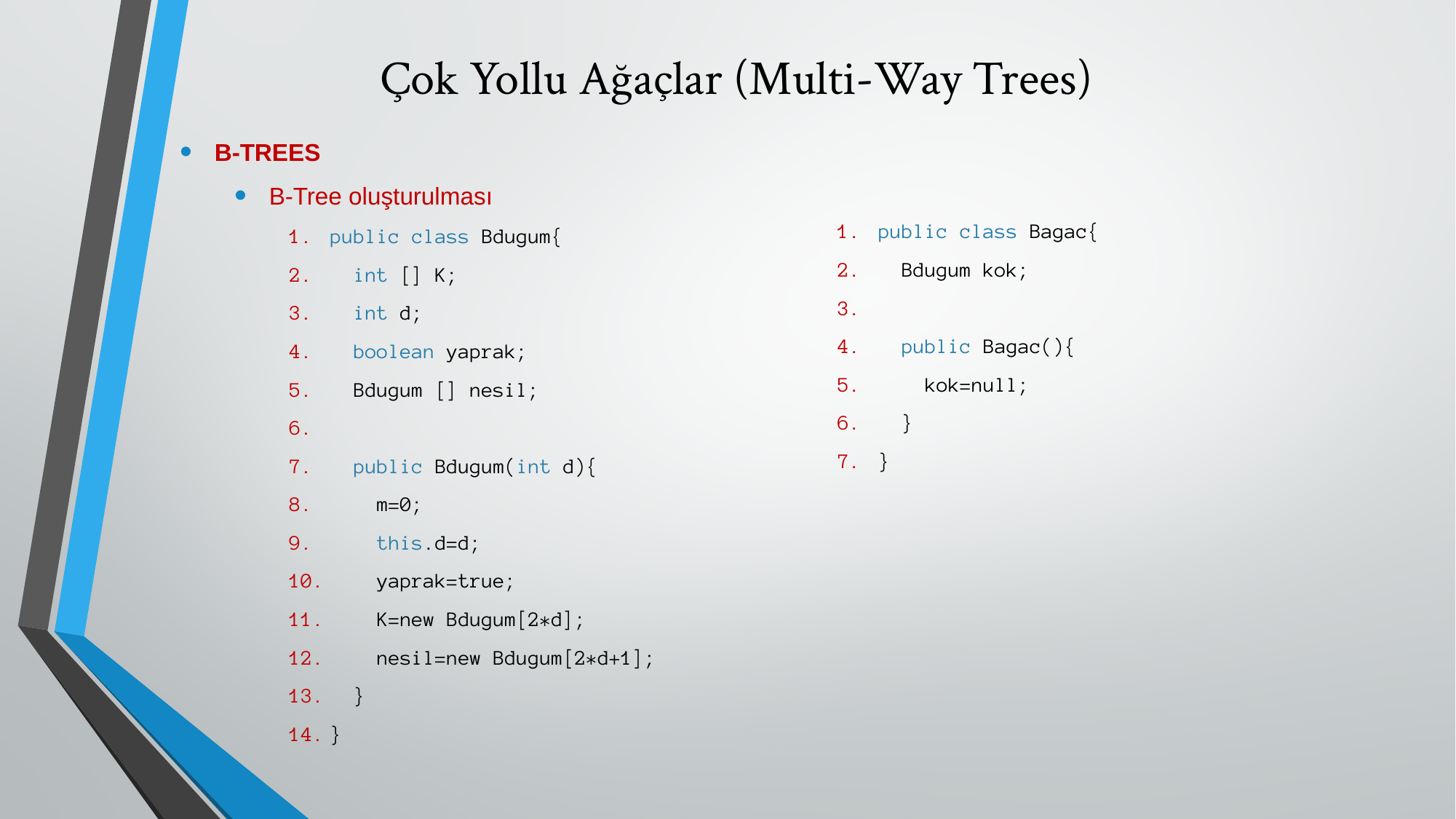

# Çok Yollu Ağaçlar (Multi-Way Trees)
B-TREES
B-Tree oluşturulması
public class Bdugum{
  int [] K;
  int d;
  boolean yaprak;
  Bdugum [] nesil;

  public Bdugum(int d){
    m=0;
    this.d=d;
    yaprak=true;
    K=new Bdugum[2*d];
    nesil=new Bdugum[2*d+1];
  }
}
public class Bagac{
  Bdugum kok;

  public Bagac(){
    kok=null;
  }
}